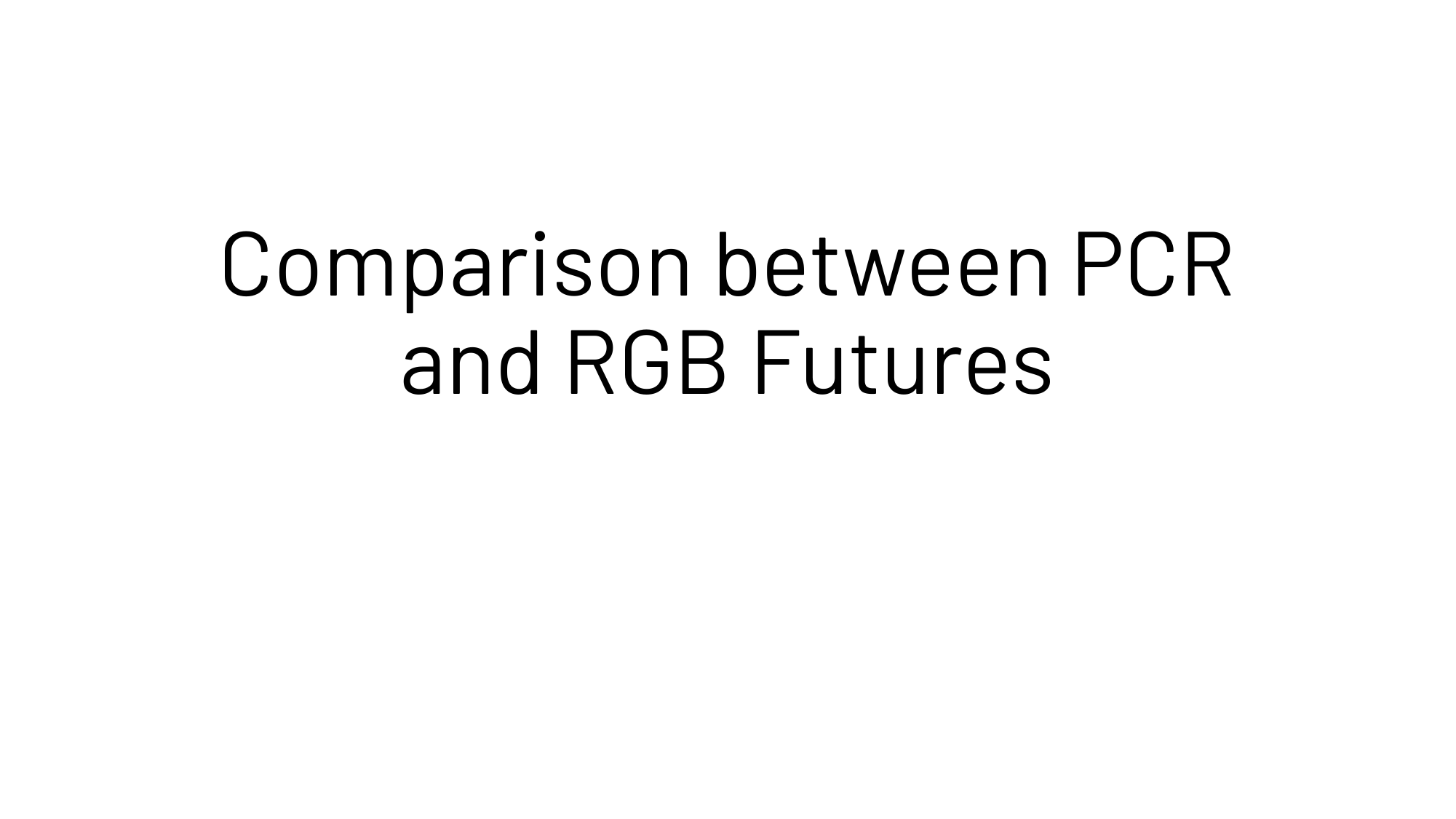

# Comparison between PCR and RGB Futures